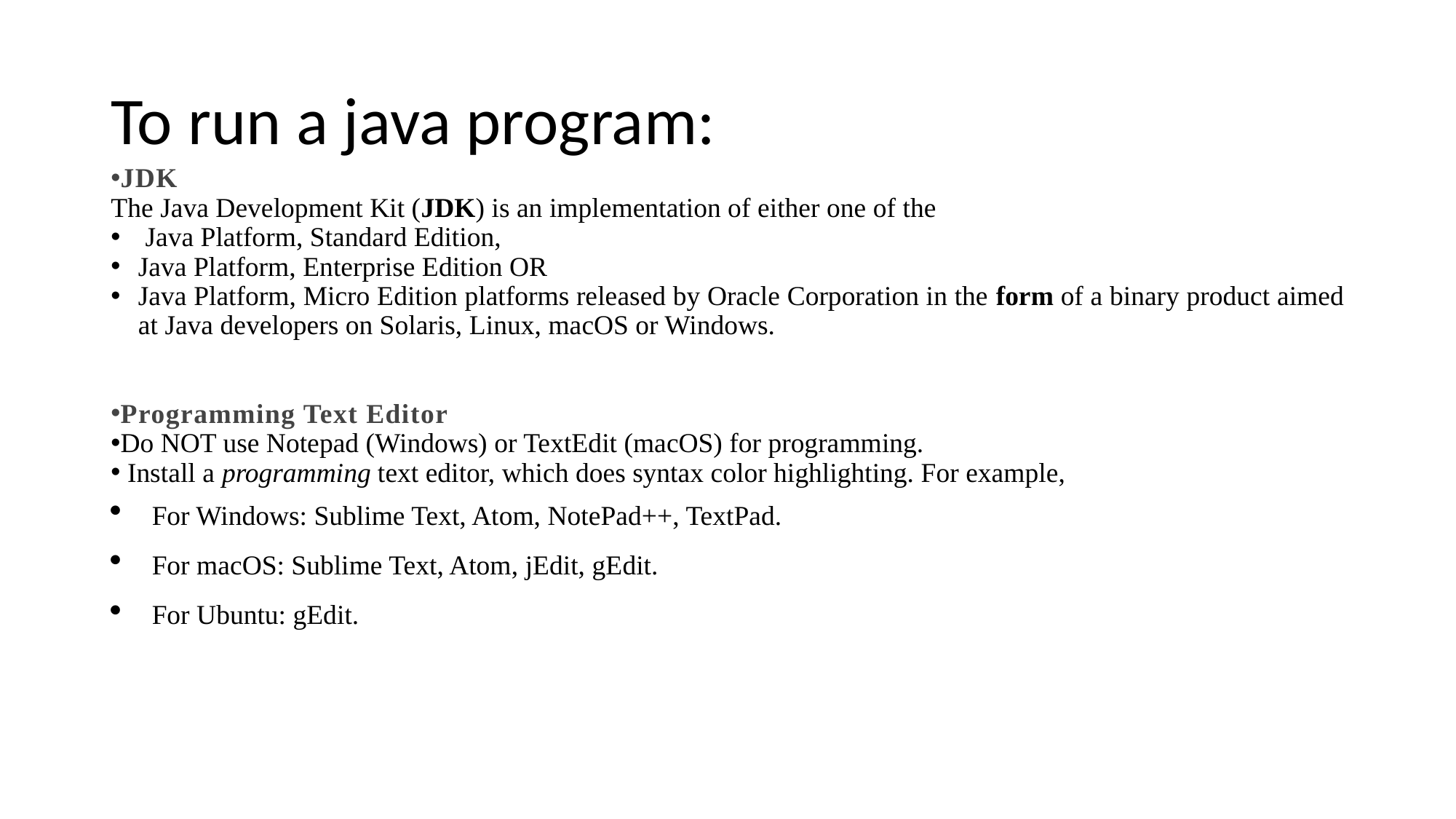

# To run a java program:
JDK
The Java Development Kit (JDK) is an implementation of either one of the
 Java Platform, Standard Edition,
Java Platform, Enterprise Edition OR
Java Platform, Micro Edition platforms released by Oracle Corporation in the form of a binary product aimed at Java developers on Solaris, Linux, macOS or Windows.

Programming Text Editor
Do NOT use Notepad (Windows) or TextEdit (macOS) for programming.
 Install a programming text editor, which does syntax color highlighting. For example,
For Windows: Sublime Text, Atom, NotePad++, TextPad.
For macOS: Sublime Text, Atom, jEdit, gEdit.
For Ubuntu: gEdit.